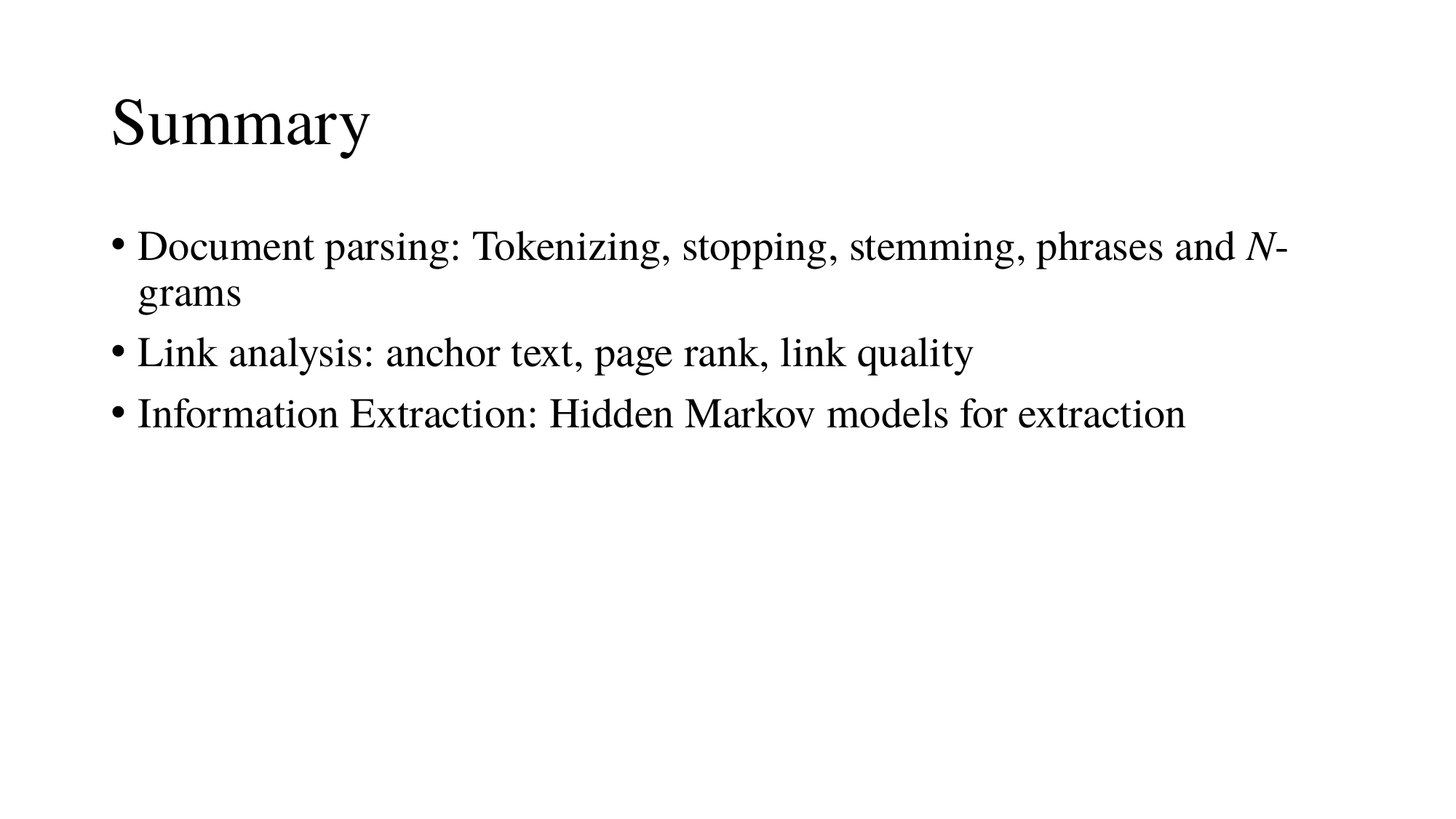

# Summary
Document parsing: Tokenizing, stopping, stemming, phrases and N-grams
Link analysis: anchor text, page rank, link quality
Information Extraction: Hidden Markov models for extraction